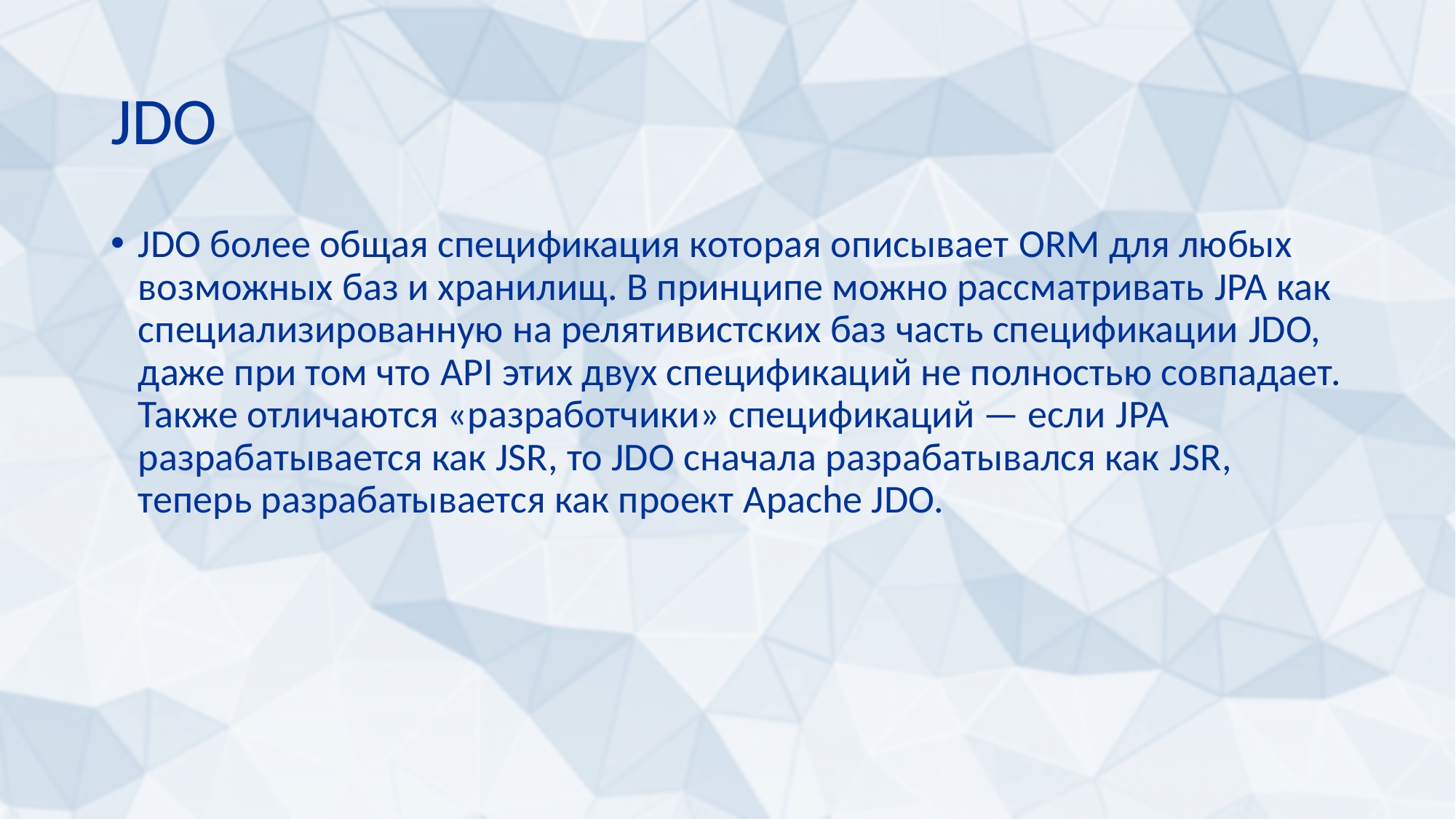

# JDO
JDO более общая спецификация которая описывает ORM для любых возможных баз и хранилищ. В принципе можно рассматривать JPA как специализированную на релятивистских баз часть спецификации JDO, даже при том что API этих двух спецификаций не полностью совпадает. Также отличаются «разработчики» спецификаций — если JPA разрабатывается как JSR, то JDO сначала разрабатывался как JSR, теперь разрабатывается как проект Apache JDO.